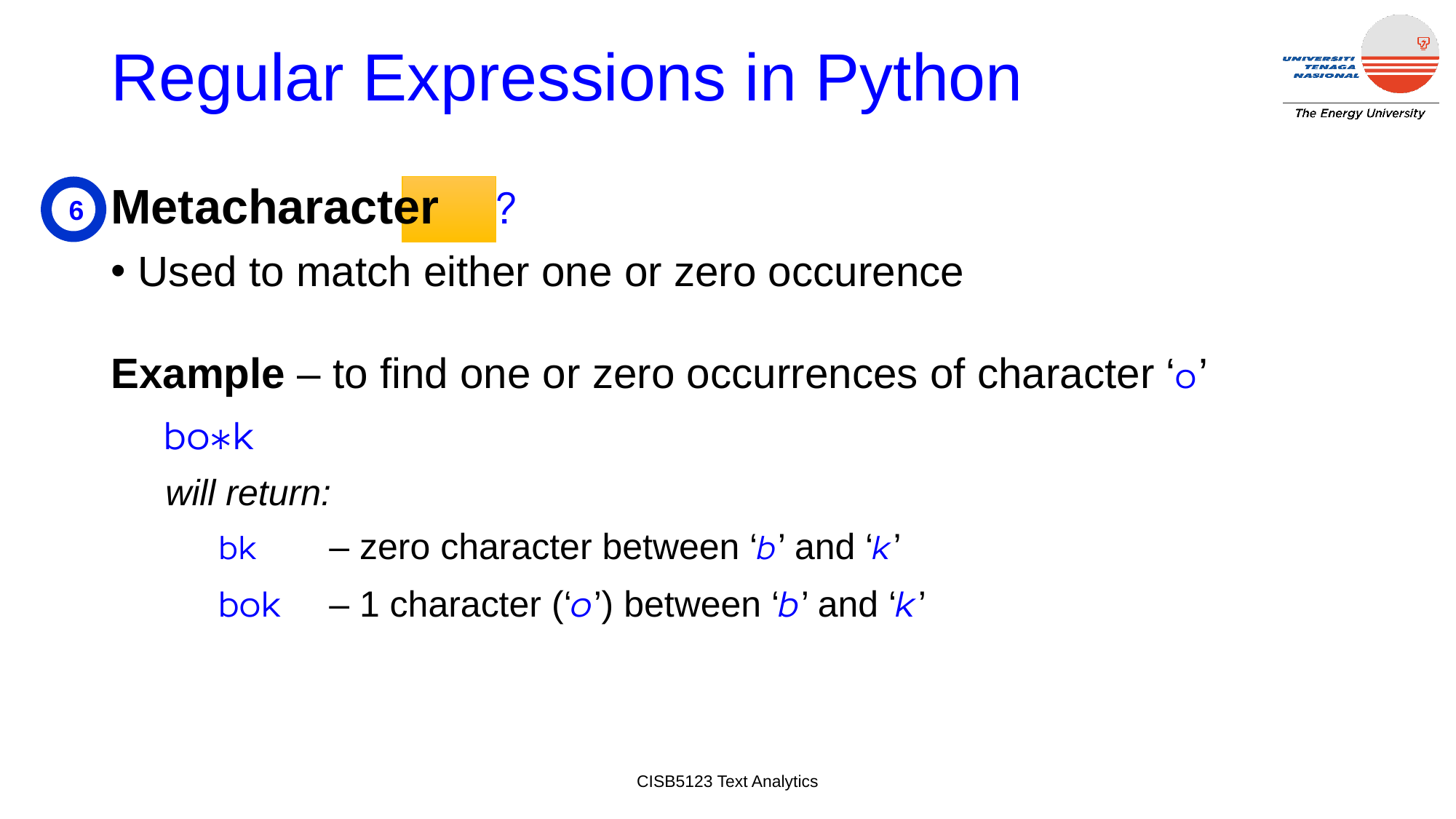

# Regular Expressions in Python

6
Metacharacter    ?
Used to match either one or zero occurence

Example – to find one or zero occurrences of character ‘o’
bo*k
will return:
bk 	– zero character between ‘b’ and ‘k’
bok 	– 1 character (‘o’) between ‘b’ and ‘k’

CISB5123 Text Analytics